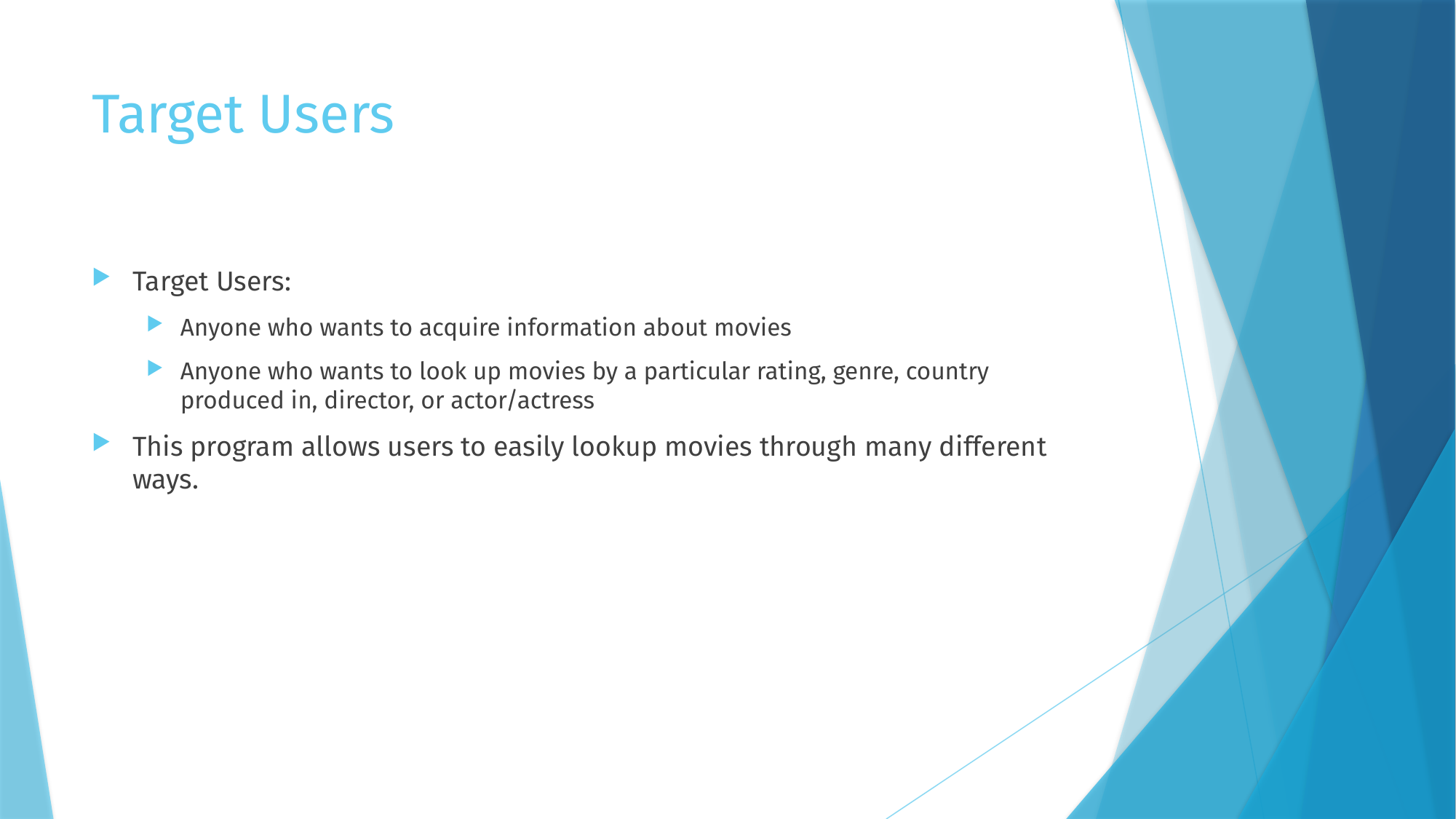

# Target Users
Target Users:
Anyone who wants to acquire information about movies
Anyone who wants to look up movies by a particular rating, genre, country produced in, director, or actor/actress
This program allows users to easily lookup movies through many different ways.